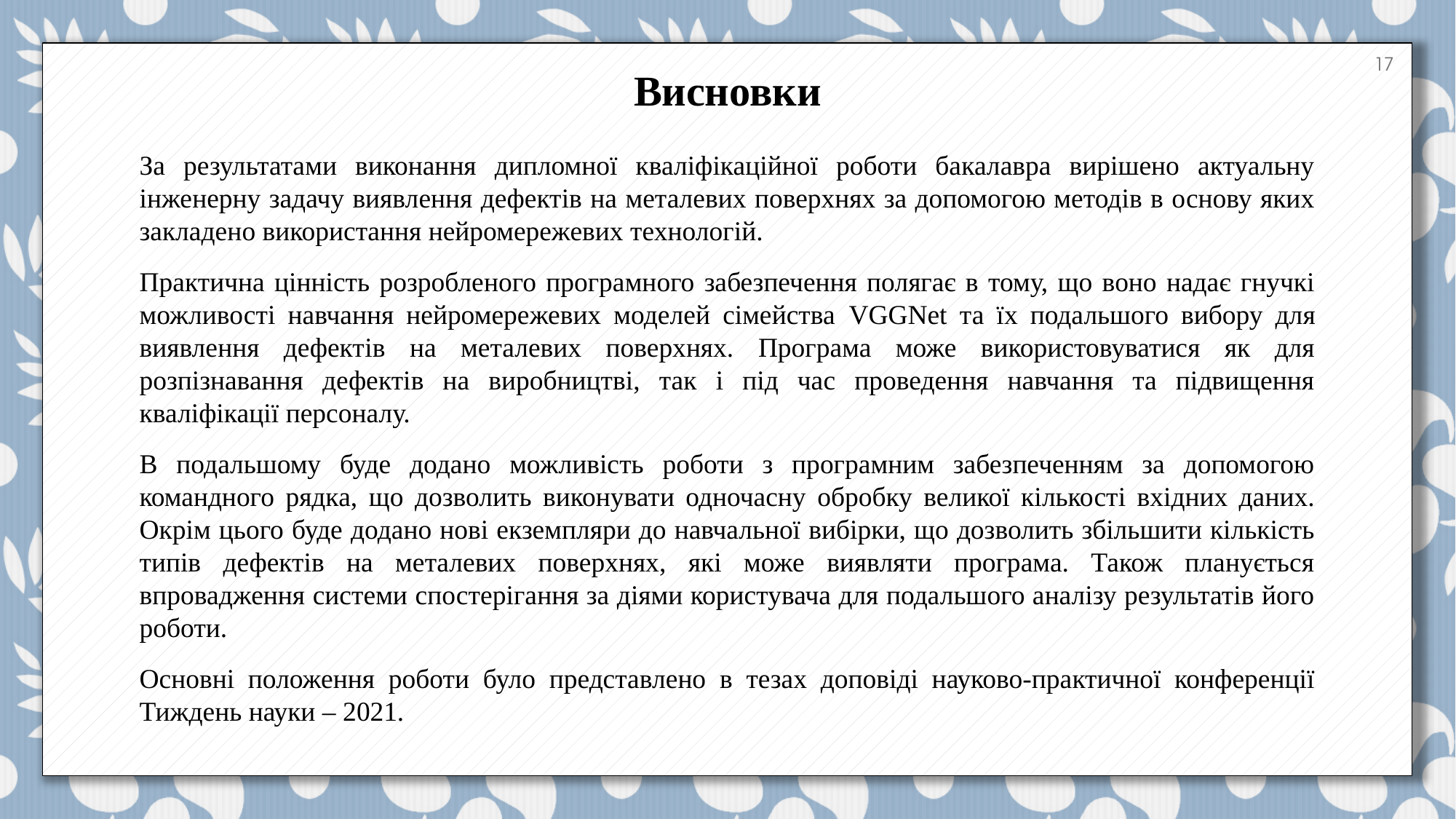

17
Висновки
За результатами виконання дипломної кваліфікаційної роботи бакалавра вирішено актуальну інженерну задачу виявлення дефектів на металевих поверхнях за допомогою методів в основу яких закладено використання нейромережевих технологій.

Практична цінність розробленого програмного забезпечення полягає в тому, що воно надає гнучкі можливості навчання нейромережевих моделей сімейства VGGNet та їх подальшого вибору для виявлення дефектів на металевих поверхнях. Програма може використовуватися як для розпізнавання дефектів на виробництві, так і під час проведення навчання та підвищення кваліфікації персоналу.

В подальшому буде додано можливість роботи з програмним забезпеченням за допомогою командного рядка, що дозволить виконувати одночасну обробку великої кількості вхідних даних. Окрім цього буде додано нові екземпляри до навчальної вибірки, що дозволить збільшити кількість типів дефектів на металевих поверхнях, які може виявляти програма. Також планується впровадження системи спостерігання за діями користувача для подальшого аналізу результатів його роботи.

Основні положення роботи було представлено в тезах доповіді науково-практичної конференції Тиждень науки – 2021.